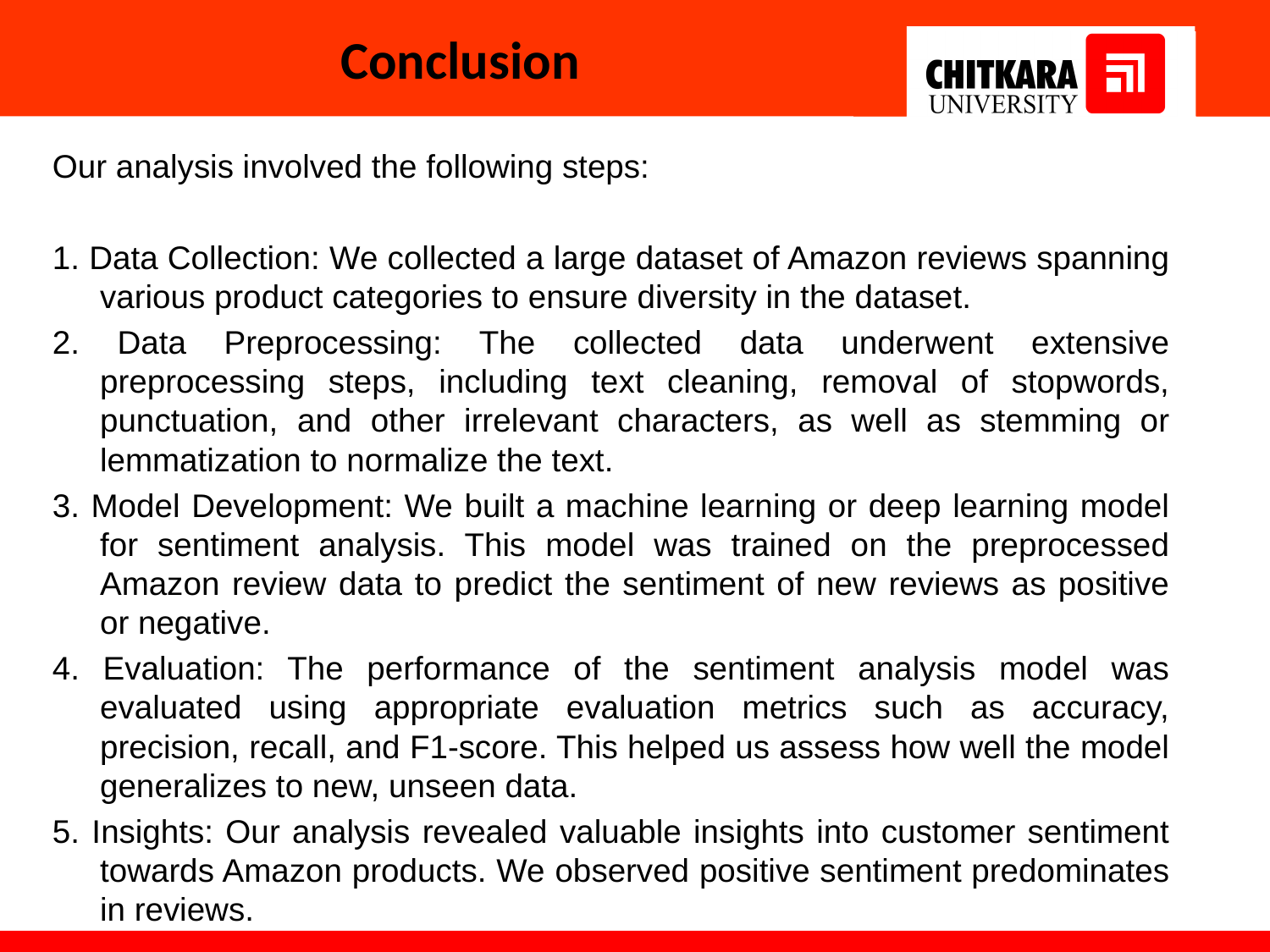

# Conclusion
Our analysis involved the following steps:

1. Data Collection: We collected a large dataset of Amazon reviews spanning various product categories to ensure diversity in the dataset.
2. Data Preprocessing: The collected data underwent extensive preprocessing steps, including text cleaning, removal of stopwords, punctuation, and other irrelevant characters, as well as stemming or lemmatization to normalize the text.
3. Model Development: We built a machine learning or deep learning model for sentiment analysis. This model was trained on the preprocessed Amazon review data to predict the sentiment of new reviews as positive or negative.
4. Evaluation: The performance of the sentiment analysis model was evaluated using appropriate evaluation metrics such as accuracy, precision, recall, and F1-score. This helped us assess how well the model generalizes to new, unseen data.
5. Insights: Our analysis revealed valuable insights into customer sentiment towards Amazon products. We observed positive sentiment predominates in reviews.